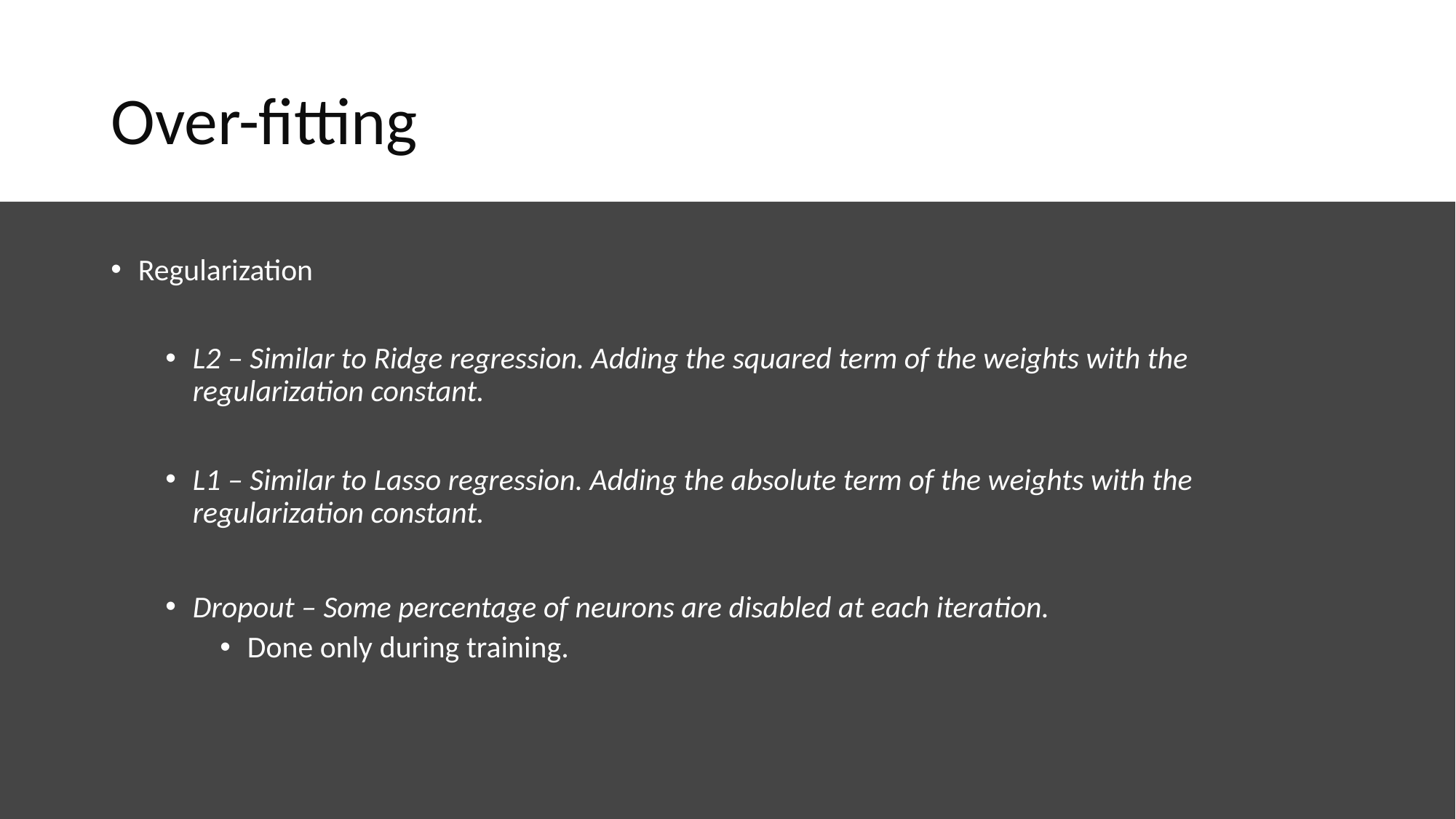

# Over-fitting

Regularization

L2 – Similar to Ridge regression. Adding the squared term of the weights with the regularization constant.

L1 – Similar to Lasso regression. Adding the absolute term of the weights with the regularization constant.

Dropout – Some percentage of neurons are disabled at each iteration.
Done only during training.